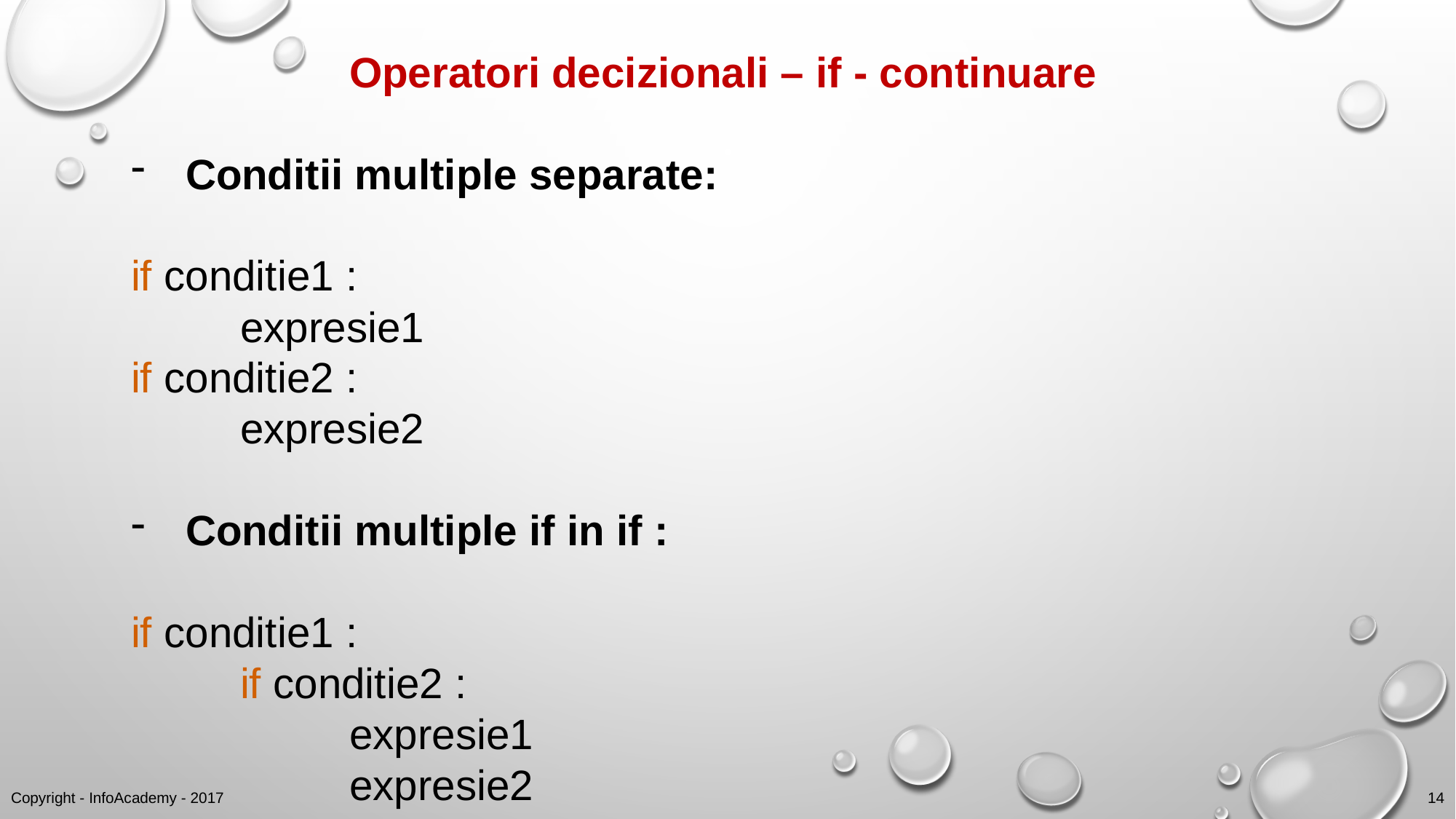

Operatori decizionali – if - continuare

Conditii multiple separate:

if conditie1 :
	expresie1
if conditie2 :
	expresie2

Conditii multiple if in if :

if conditie1 :
	if conditie2 :
		expresie1
		expresie2
Copyright - InfoAcademy - 2017
14